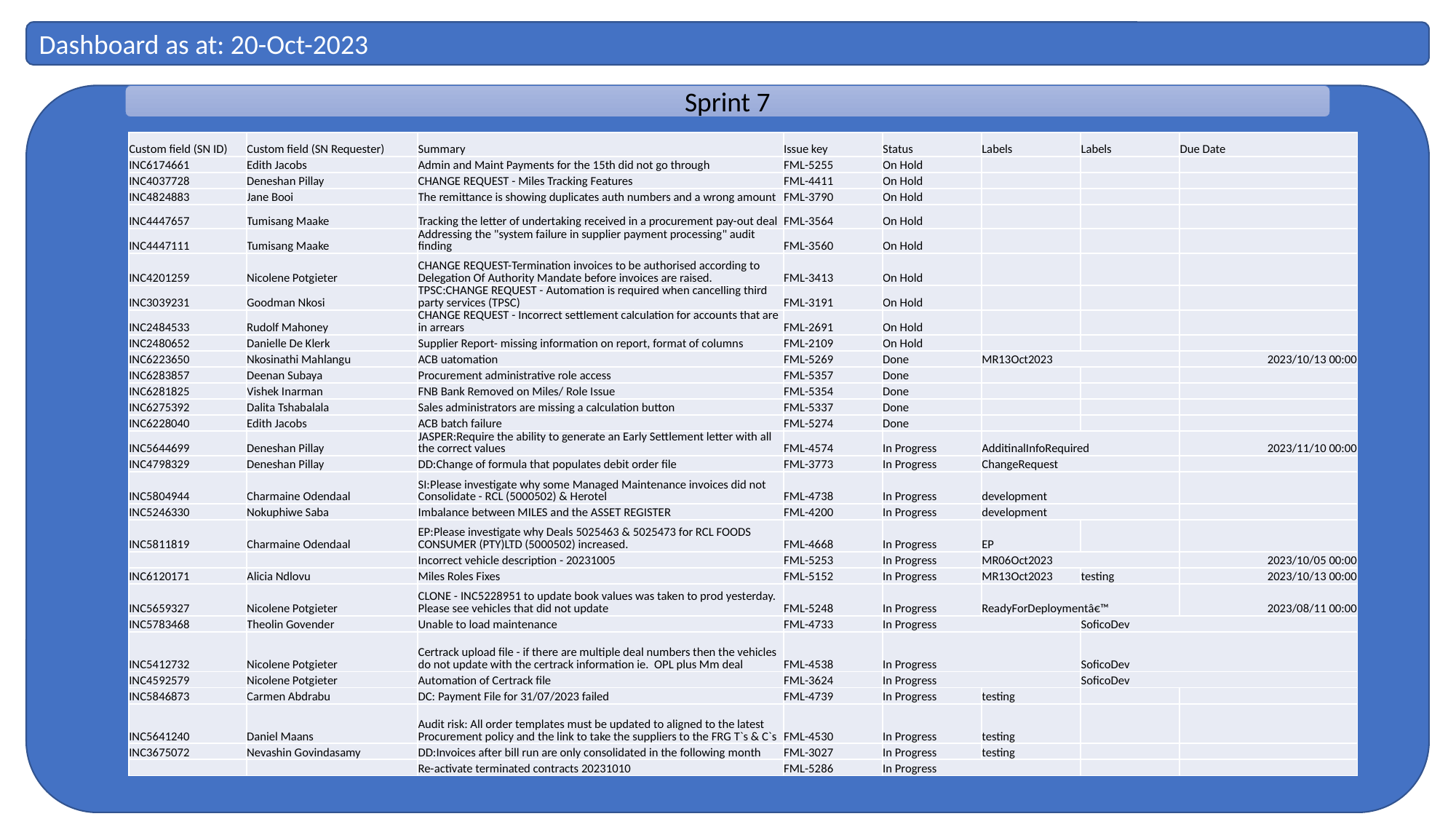

Dashboard as at: 20-Oct-2023

Sprint 7
| Custom field (SN ID) | Custom field (SN Requester) | Summary | Issue key | Status | Labels | Labels | Due Date |
| --- | --- | --- | --- | --- | --- | --- | --- |
| INC6174661 | Edith Jacobs | Admin and Maint Payments for the 15th did not go through | FML-5255 | On Hold |  |  |  |
| INC4037728 | Deneshan Pillay | CHANGE REQUEST - Miles Tracking Features | FML-4411 | On Hold |  |  |  |
| INC4824883 | Jane Booi | The remittance is showing duplicates auth numbers and a wrong amount | FML-3790 | On Hold |  |  |  |
| INC4447657 | Tumisang Maake | Tracking the letter of undertaking received in a procurement pay-out deal | FML-3564 | On Hold |  |  |  |
| INC4447111 | Tumisang Maake | Addressing the "system failure in supplier payment processing" audit finding | FML-3560 | On Hold |  |  |  |
| INC4201259 | Nicolene Potgieter | CHANGE REQUEST-Termination invoices to be authorised according to Delegation Of Authority Mandate before invoices are raised. | FML-3413 | On Hold |  |  |  |
| INC3039231 | Goodman Nkosi | TPSC:CHANGE REQUEST - Automation is required when cancelling third party services (TPSC) | FML-3191 | On Hold |  |  |  |
| INC2484533 | Rudolf Mahoney | CHANGE REQUEST - Incorrect settlement calculation for accounts that are in arrears | FML-2691 | On Hold |  |  |  |
| INC2480652 | Danielle De Klerk | Supplier Report- missing information on report, format of columns | FML-2109 | On Hold |  |  |  |
| INC6223650 | Nkosinathi Mahlangu | ACB uatomation | FML-5269 | Done | MR13Oct2023 |  | 2023/10/13 00:00 |
| INC6283857 | Deenan Subaya | Procurement administrative role access | FML-5357 | Done |  |  |  |
| INC6281825 | Vishek Inarman | FNB Bank Removed on Miles/ Role Issue | FML-5354 | Done |  |  |  |
| INC6275392 | Dalita Tshabalala | Sales administrators are missing a calculation button | FML-5337 | Done |  |  |  |
| INC6228040 | Edith Jacobs | ACB batch failure | FML-5274 | Done |  |  |  |
| INC5644699 | Deneshan Pillay | JASPER:Require the ability to generate an Early Settlement letter with all the correct values | FML-4574 | In Progress | AdditinalInfoRequired |  | 2023/11/10 00:00 |
| INC4798329 | Deneshan Pillay | DD:Change of formula that populates debit order file | FML-3773 | In Progress | ChangeRequest |  |  |
| INC5804944 | Charmaine Odendaal | SI:Please investigate why some Managed Maintenance invoices did not Consolidate - RCL (5000502) & Herotel | FML-4738 | In Progress | development |  |  |
| INC5246330 | Nokuphiwe Saba | Imbalance between MILES and the ASSET REGISTER | FML-4200 | In Progress | development |  |  |
| INC5811819 | Charmaine Odendaal | EP:Please investigate why Deals 5025463 & 5025473 for RCL FOODS CONSUMER (PTY)LTD (5000502) increased. | FML-4668 | In Progress | EP |  |  |
|  |  | Incorrect vehicle description - 20231005 | FML-5253 | In Progress | MR06Oct2023 |  | 2023/10/05 00:00 |
| INC6120171 | Alicia Ndlovu | Miles Roles Fixes | FML-5152 | In Progress | MR13Oct2023 | testing | 2023/10/13 00:00 |
| INC5659327 | Nicolene Potgieter | CLONE - INC5228951 to update book values was taken to prod yesterday. Please see vehicles that did not update | FML-5248 | In Progress | ReadyForDeploymentâ€™ |  | 2023/08/11 00:00 |
| INC5783468 | Theolin Govender | Unable to load maintenance | FML-4733 | In Progress |  | SoficoDev |  |
| INC5412732 | Nicolene Potgieter | Certrack upload file - if there are multiple deal numbers then the vehicles do not update with the certrack information ie. OPL plus Mm deal | FML-4538 | In Progress |  | SoficoDev |  |
| INC4592579 | Nicolene Potgieter | Automation of Certrack file | FML-3624 | In Progress |  | SoficoDev |  |
| INC5846873 | Carmen Abdrabu | DC: Payment File for 31/07/2023 failed | FML-4739 | In Progress | testing |  |  |
| INC5641240 | Daniel Maans | Audit risk: All order templates must be updated to aligned to the latest Procurement policy and the link to take the suppliers to the FRG T`s & C`s | FML-4530 | In Progress | testing |  |  |
| INC3675072 | Nevashin Govindasamy | DD:Invoices after bill run are only consolidated in the following month | FML-3027 | In Progress | testing |  |  |
|  |  | Re-activate terminated contracts 20231010 | FML-5286 | In Progress |  |  |  |